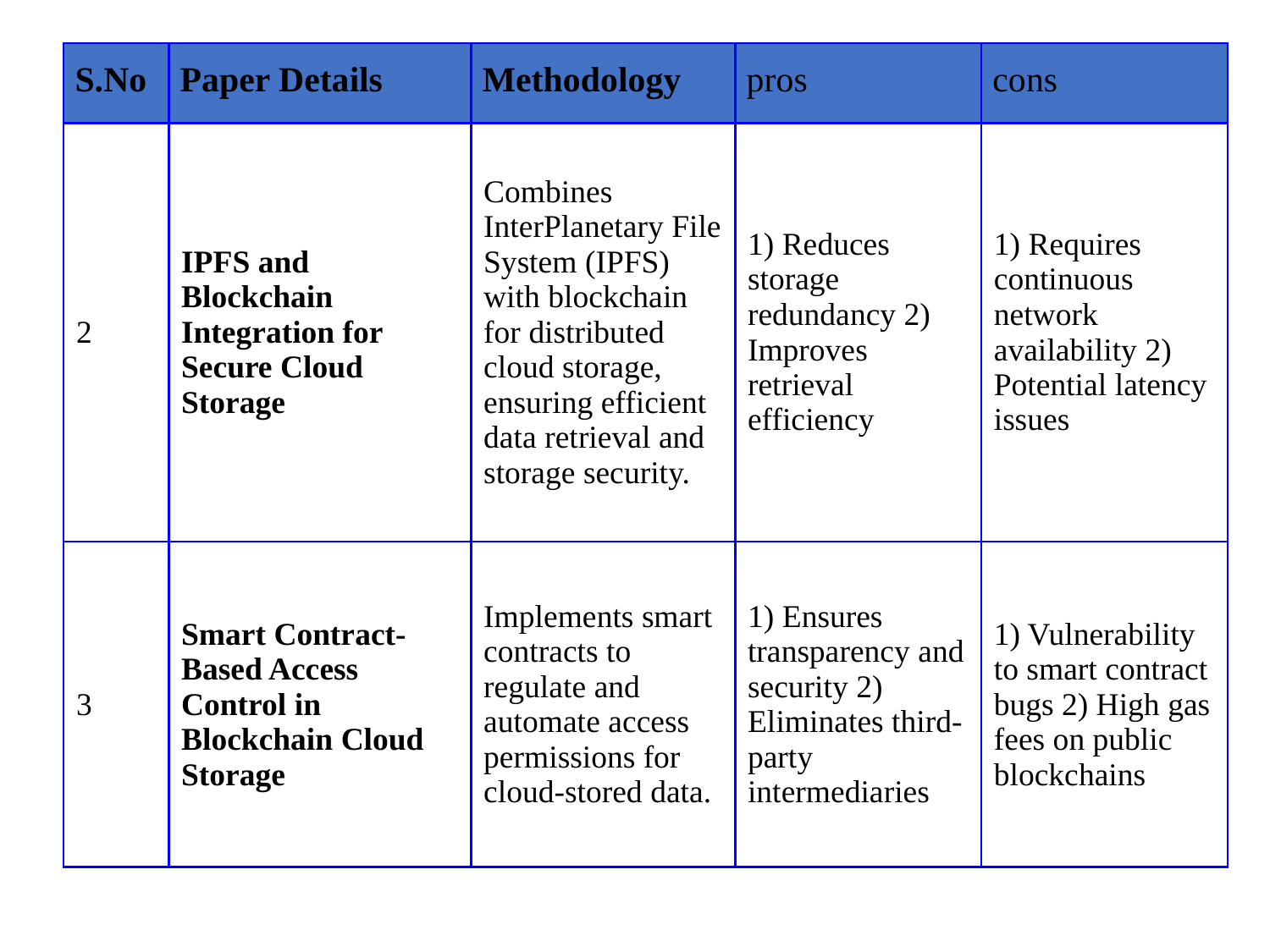

| S.No | Paper Details | Methodology | pros | cons |
| --- | --- | --- | --- | --- |
| 2 | IPFS and Blockchain Integration for Secure Cloud Storage | Combines InterPlanetary File System (IPFS) with blockchain for distributed cloud storage, ensuring efficient data retrieval and storage security. | 1) Reduces storage redundancy 2) Improves retrieval efficiency | 1) Requires continuous network availability 2) Potential latency issues |
| 3 | Smart Contract-Based Access Control in Blockchain Cloud Storage | Implements smart contracts to regulate and automate access permissions for cloud-stored data. | 1) Ensures transparency and security 2) Eliminates third-party intermediaries | 1) Vulnerability to smart contract bugs 2) High gas fees on public blockchains |